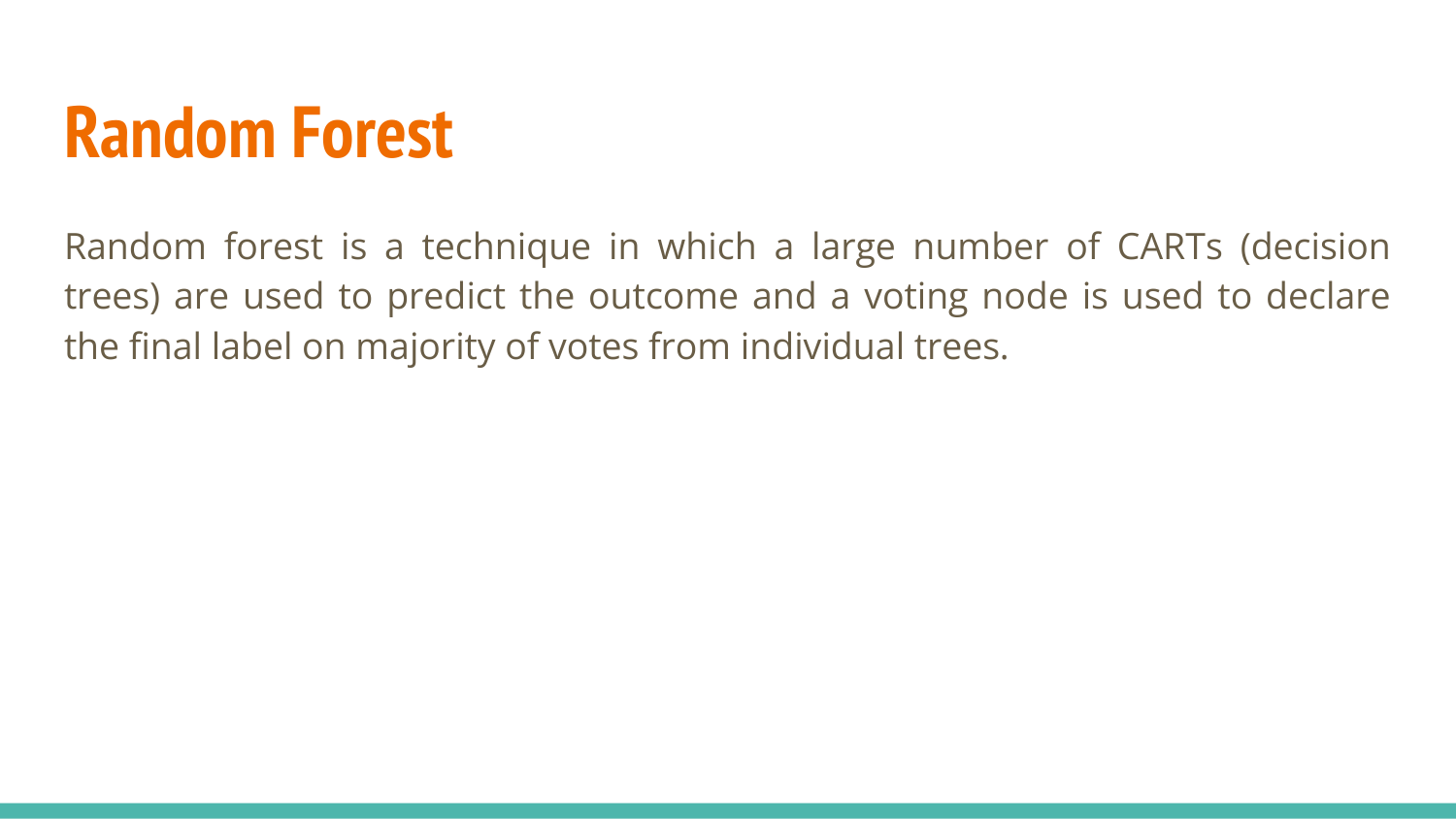

# Random Forest
Random forest is a technique in which a large number of CARTs (decision trees) are used to predict the outcome and a voting node is used to declare the final label on majority of votes from individual trees.